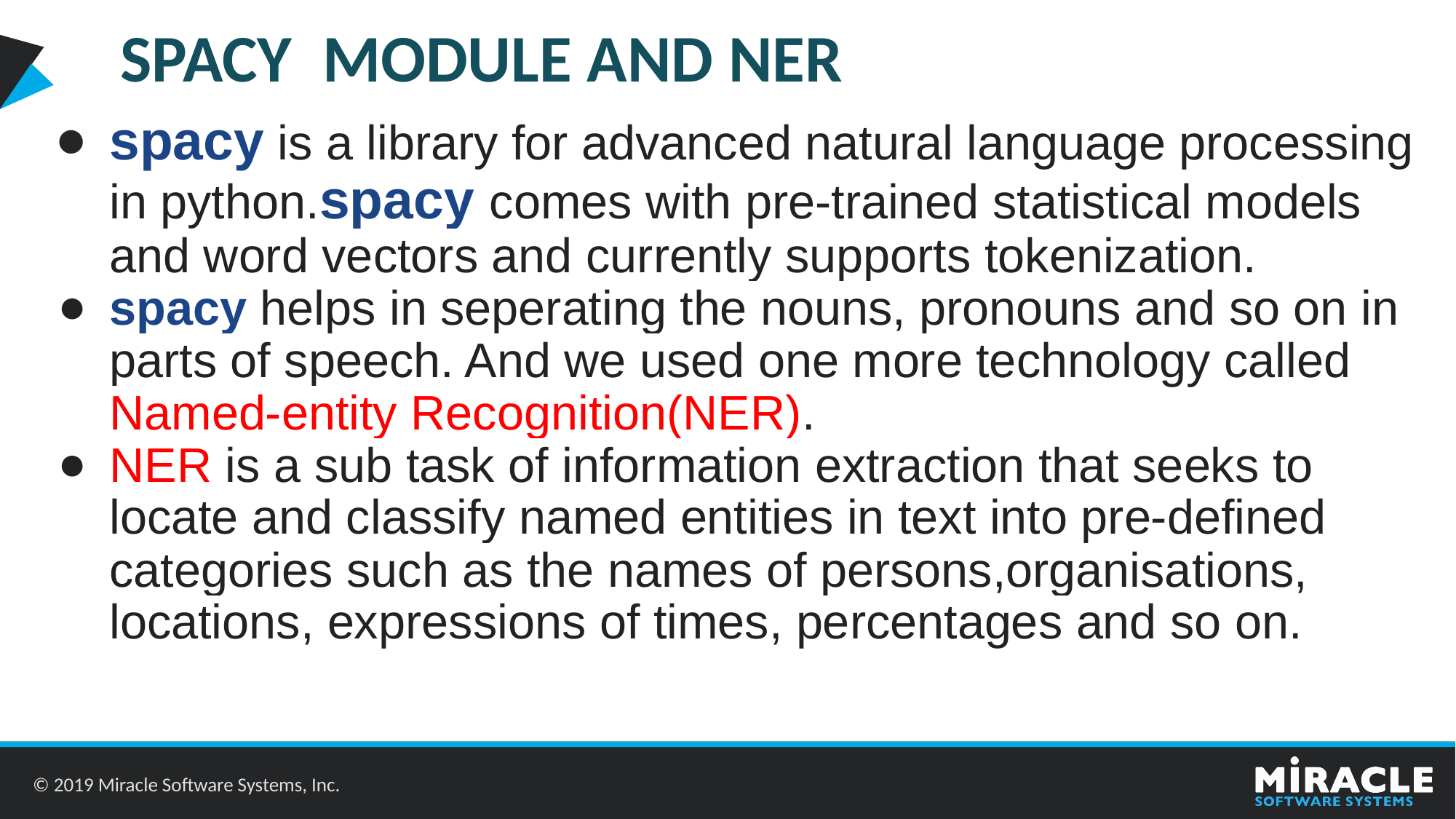

SPACY  MODULE AND NER
spacy is a library for advanced natural language processing in python.spacy comes with pre-trained statistical models and word vectors and currently supports tokenization.
spacy helps in seperating the nouns, pronouns and so on in parts of speech. And we used one more technology called Named-entity Recognition(NER).
NER is a sub task of information extraction that seeks to locate and classify named entities in text into pre-defined  categories such as the names of persons,organisations, locations, expressions of times, percentages and so on.